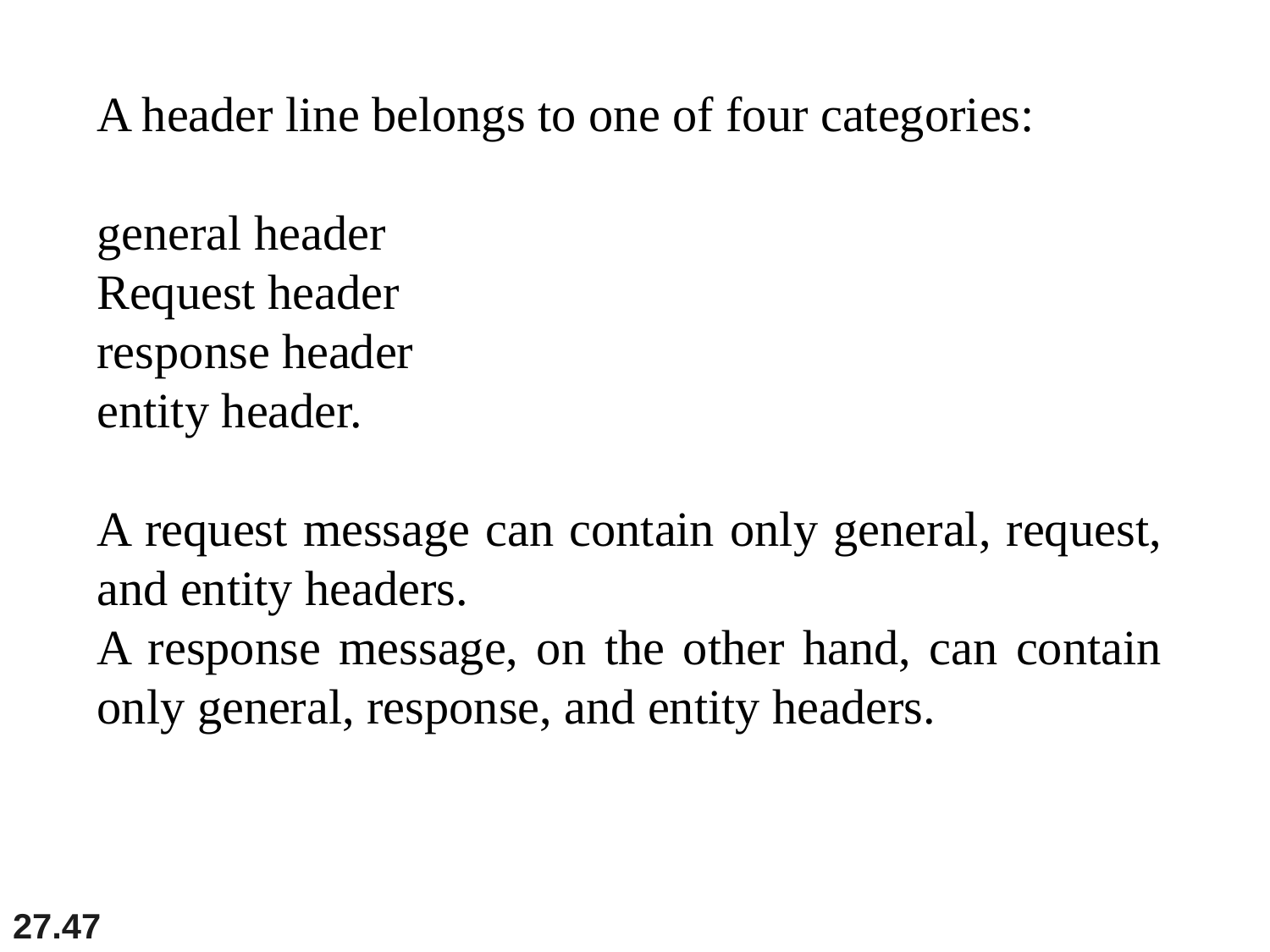

A header line belongs to one of four categories:

general header
Request header
response header
entity header.

A request message can contain only general, request, and entity headers.
A response message, on the other hand, can contain only general, response, and entity headers.
27.47